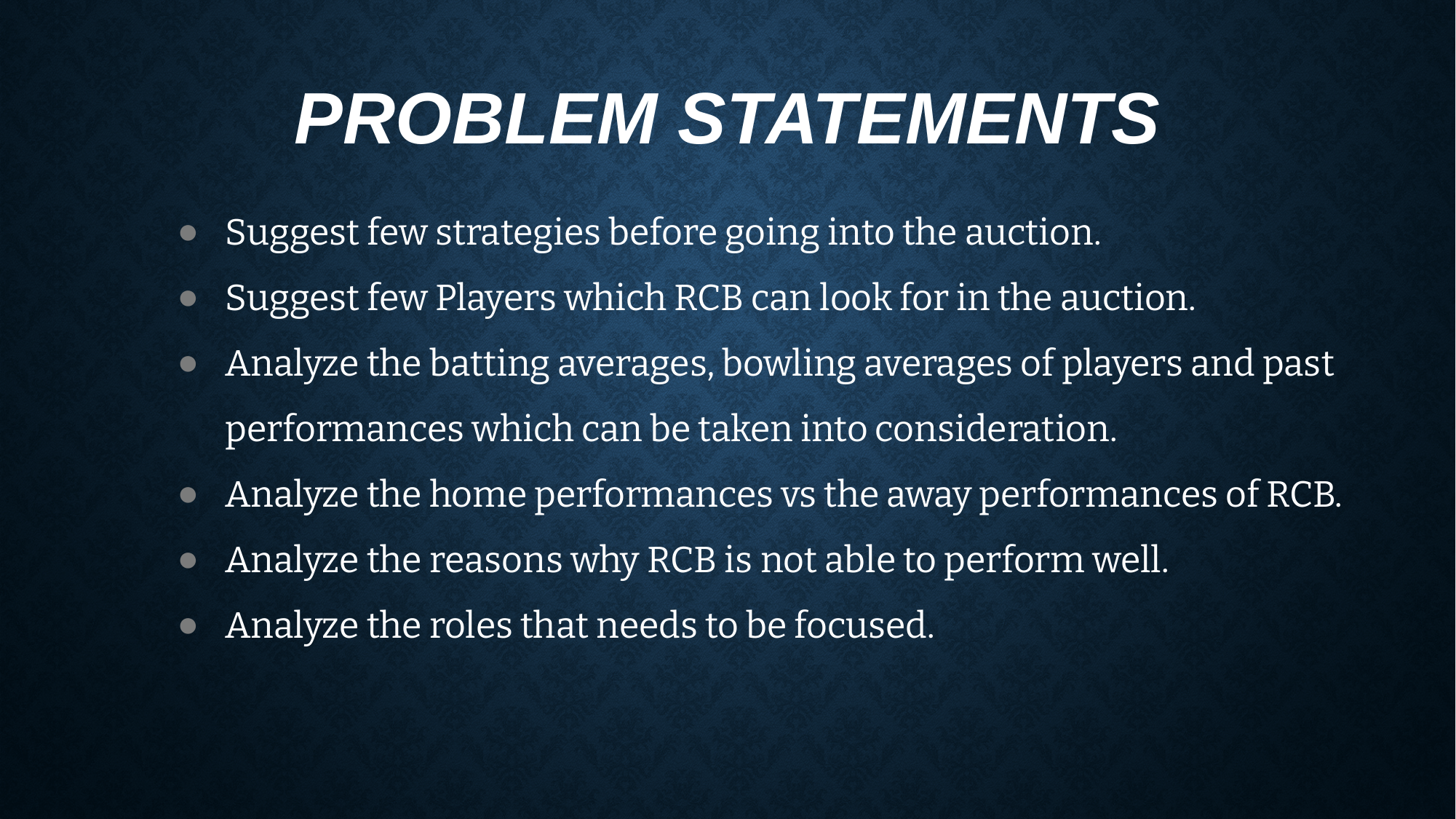

# Problem Statements
Suggest few strategies before going into the auction.
Suggest few Players which RCB can look for in the auction.
Analyze the batting averages, bowling averages of players and past performances which can be taken into consideration.
Analyze the home performances vs the away performances of RCB.
Analyze the reasons why RCB is not able to perform well.
Analyze the roles that needs to be focused.